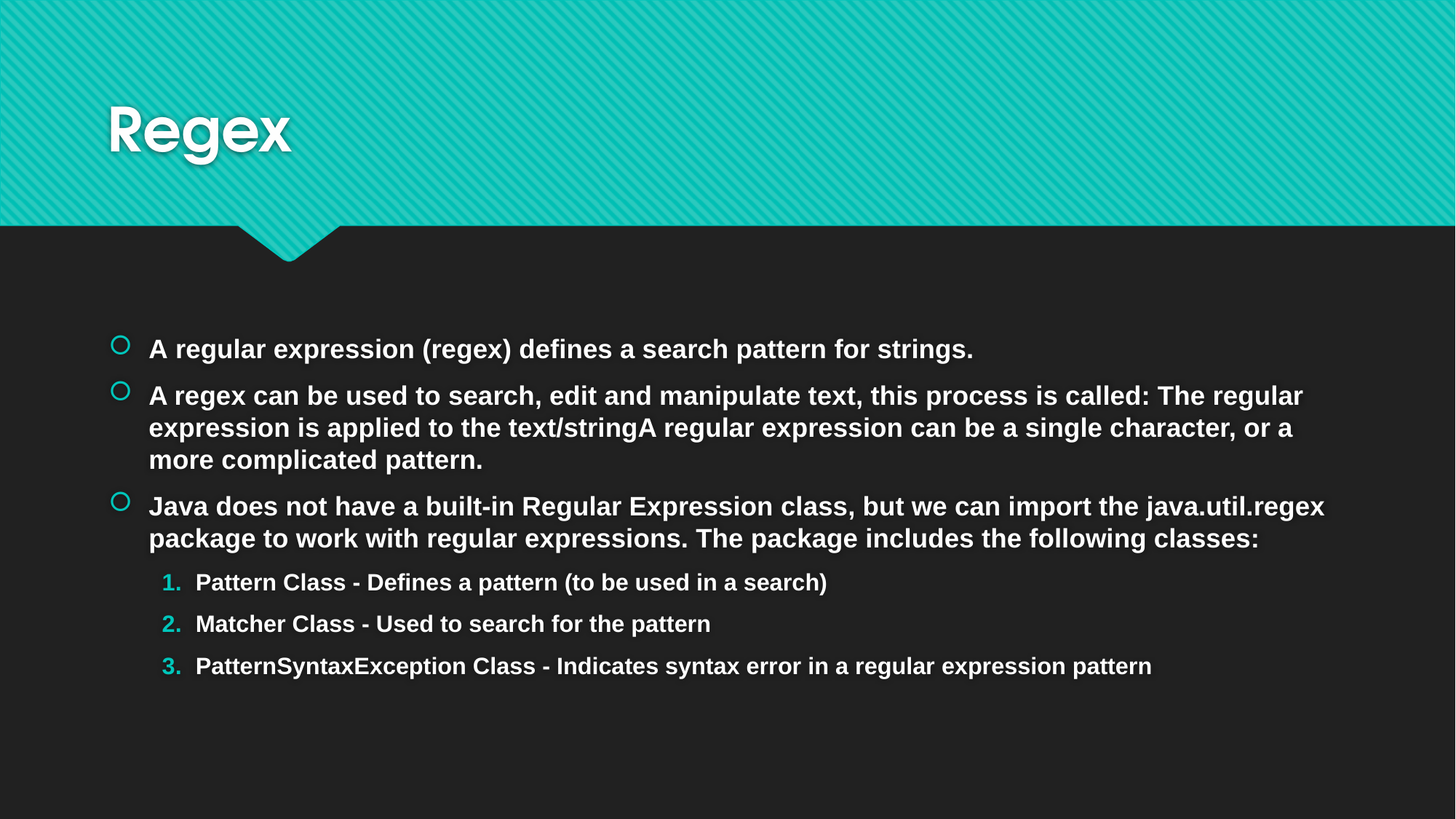

# Regex

A regular expression (regex) defines a search pattern for strings.
A regex can be used to search, edit and manipulate text, this process is called: The regular expression is applied to the text/stringA regular expression can be a single character, or a more complicated pattern.
Java does not have a built-in Regular Expression class, but we can import the java.util.regex package to work with regular expressions. The package includes the following classes:
	Pattern Class - Defines a pattern (to be used in a search)
	Matcher Class - Used to search for the pattern
	PatternSyntaxException Class - Indicates syntax error in a regular expression pattern